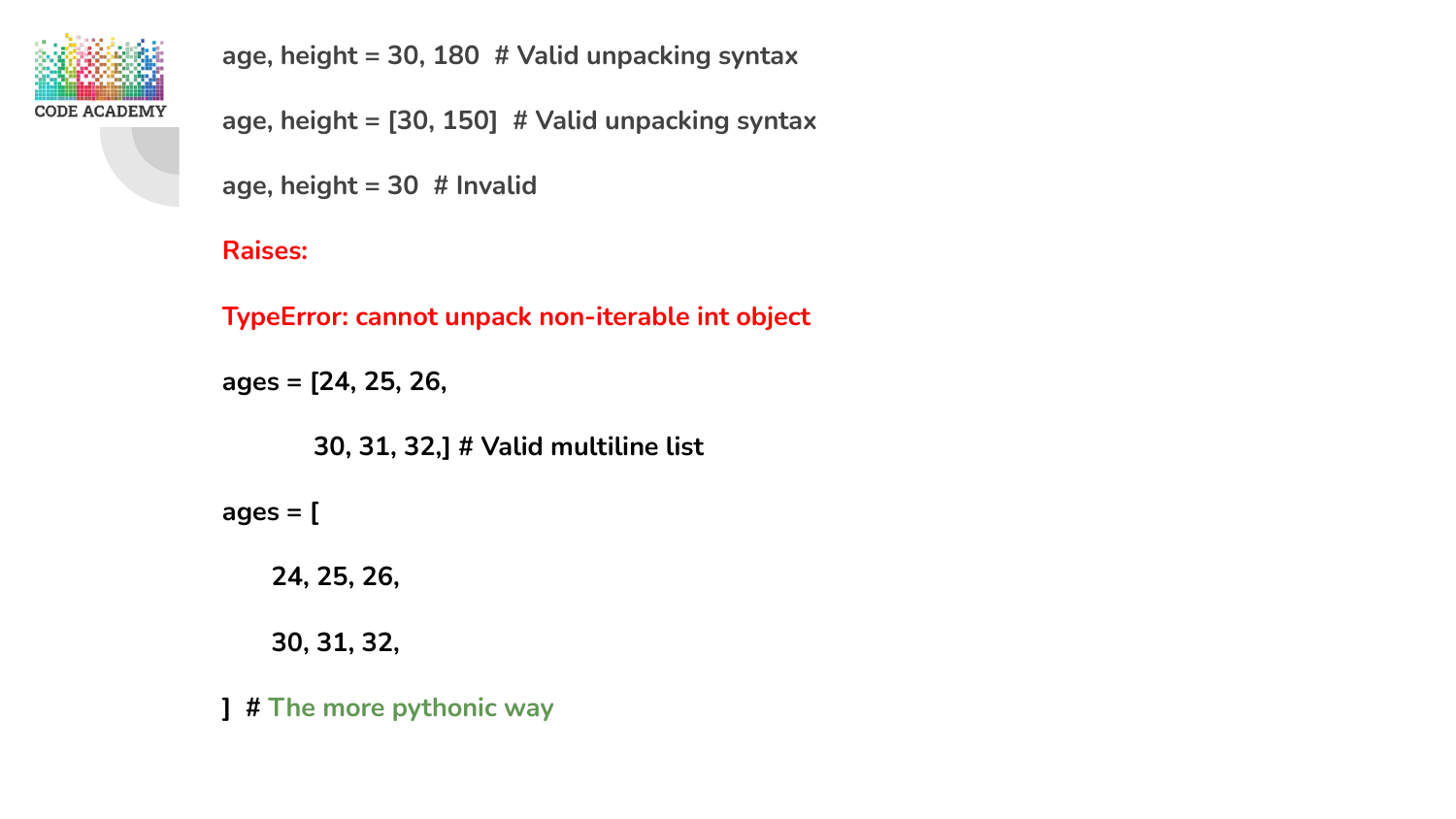

age, height = 30, 180  # Valid unpacking syntax
age, height = [30, 150]  # Valid unpacking syntax
age, height = 30  # Invalid
Raises:
TypeError: cannot unpack non-iterable int object
ages = [24, 25, 26,
             30, 31, 32,] # Valid multiline list
ages = [
       24, 25, 26,
       30, 31, 32,
]  # The more pythonic way